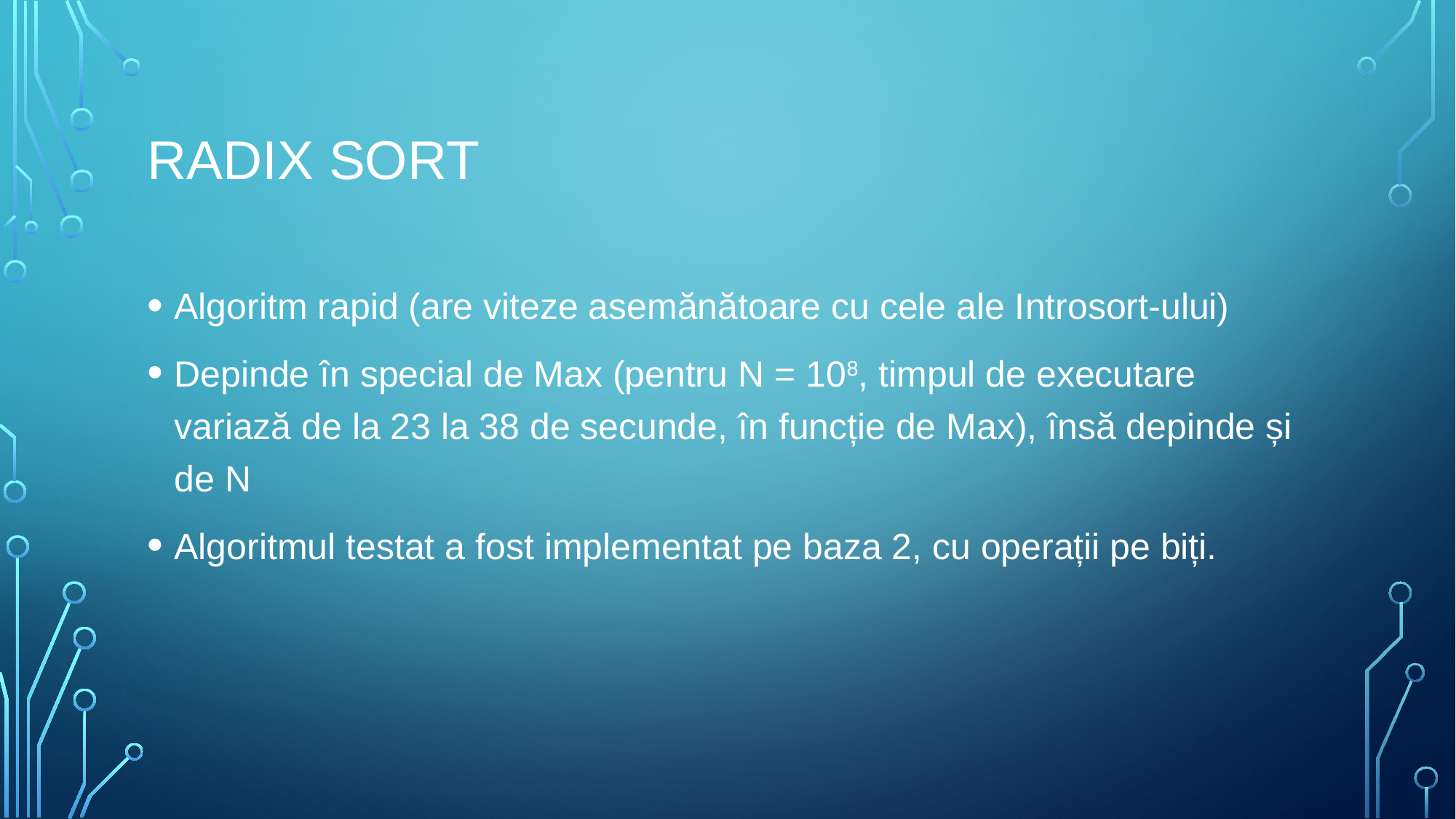

# Radix Sort
Algoritm rapid (are viteze asemănătoare cu cele ale Introsort-ului)
Depinde în special de Max (pentru N = 108, timpul de executare variază de la 23 la 38 de secunde, în funcție de Max), însă depinde și de N
Algoritmul testat a fost implementat pe baza 2, cu operații pe biți.